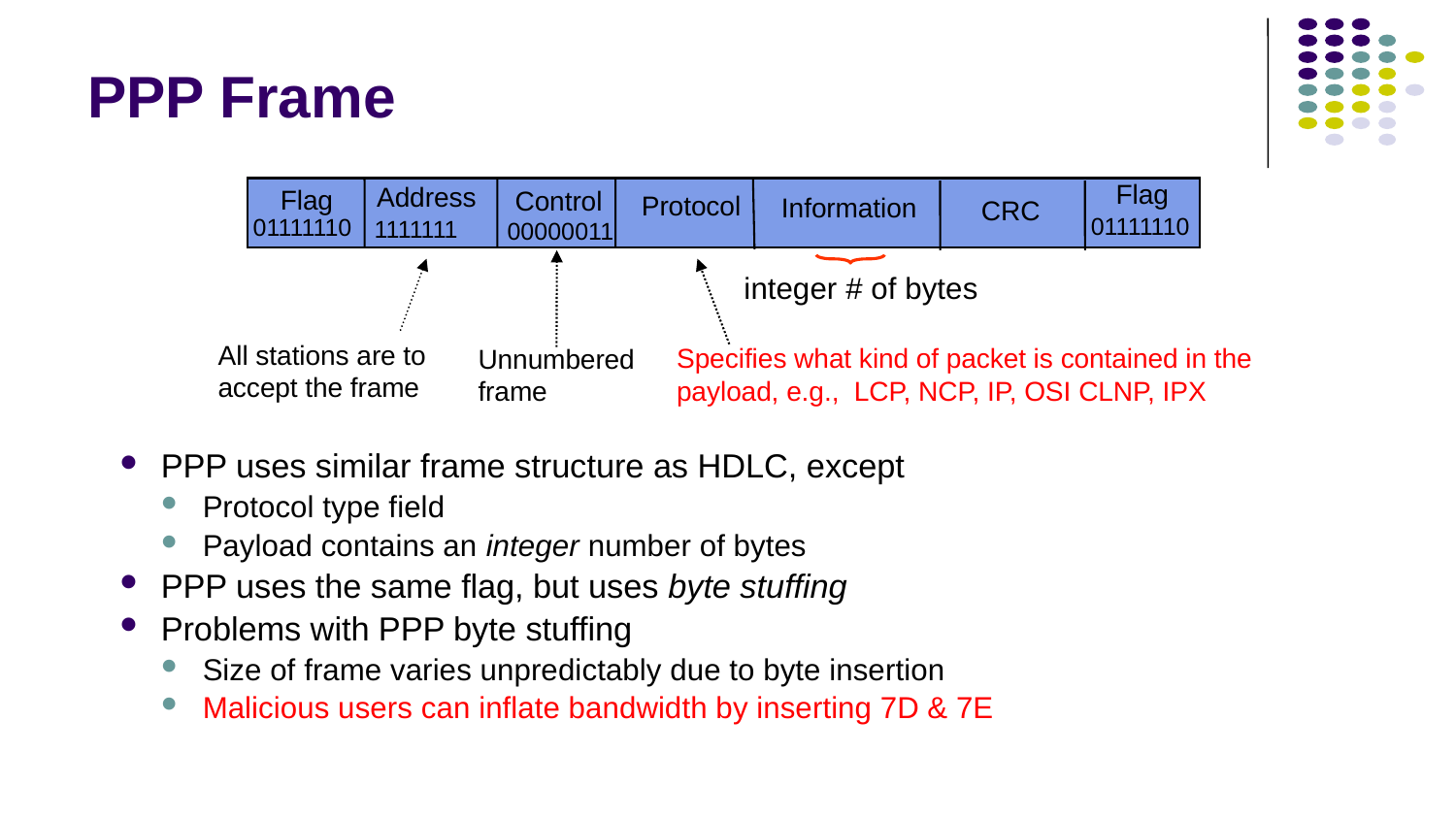

# PPP Frame
Flag
Address
Flag

Control

Protocol
Information
CRC
01111110
01111110
1111111
00000011

integer # of bytes
All stations are to
accept the frame
Specifies what kind of packet is contained in the payload, e.g.,  LCP, NCP, IP, OSI CLNP, IPX
Unnumbered frame
PPP uses similar frame structure as HDLC, except
Protocol type field
Payload contains an integer number of bytes
PPP uses the same flag, but uses byte stuffing
Problems with PPP byte stuffing
Size of frame varies unpredictably due to byte insertion
Malicious users can inflate bandwidth by inserting 7D & 7E